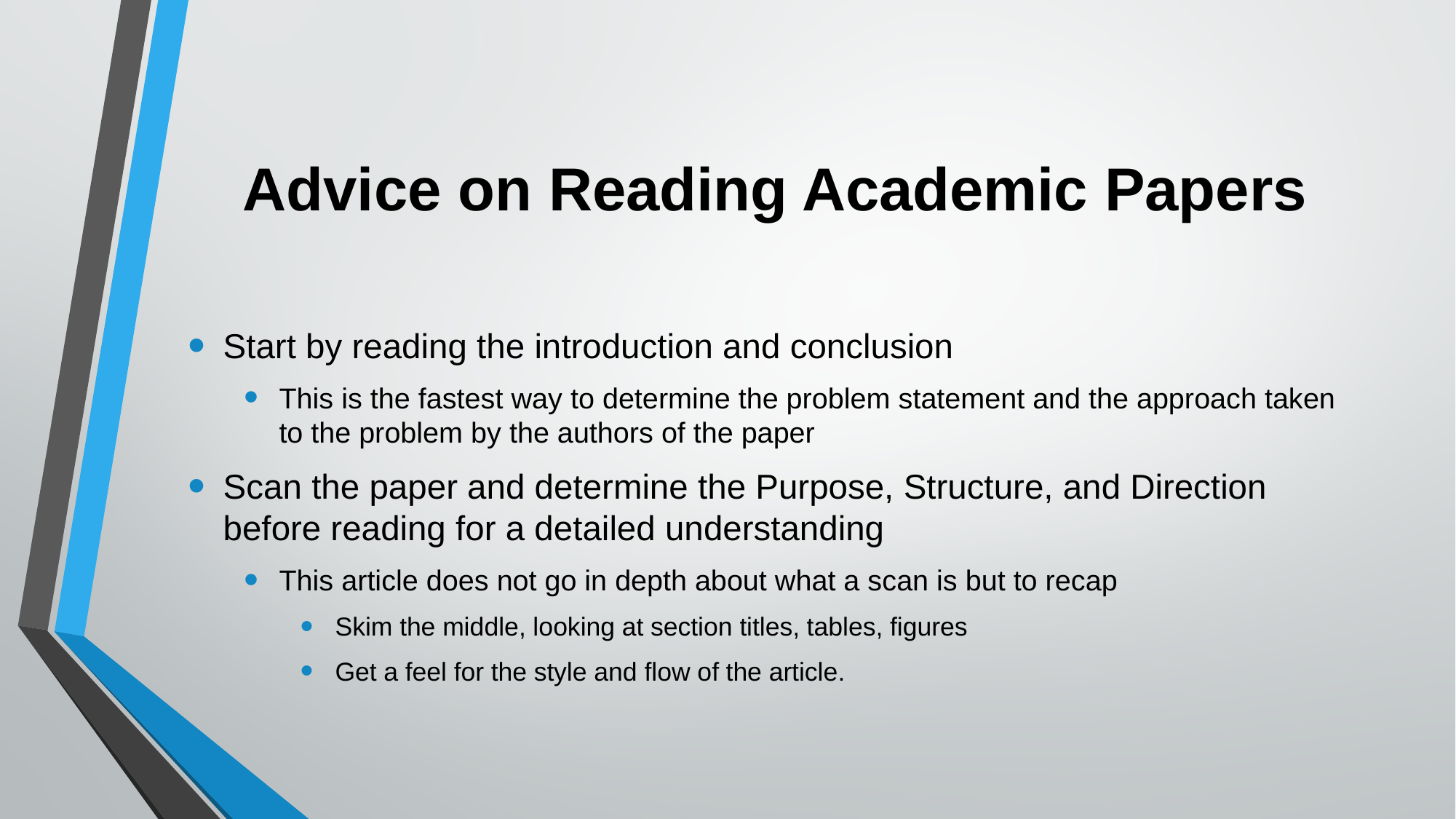

# Advice on Reading Academic Papers
Start by reading the introduction and conclusion
This is the fastest way to determine the problem statement and the approach taken to the problem by the authors of the paper
Scan the paper and determine the Purpose, Structure, and Direction before reading for a detailed understanding
This article does not go in depth about what a scan is but to recap
Skim the middle, looking at section titles, tables, figures
Get a feel for the style and flow of the article.